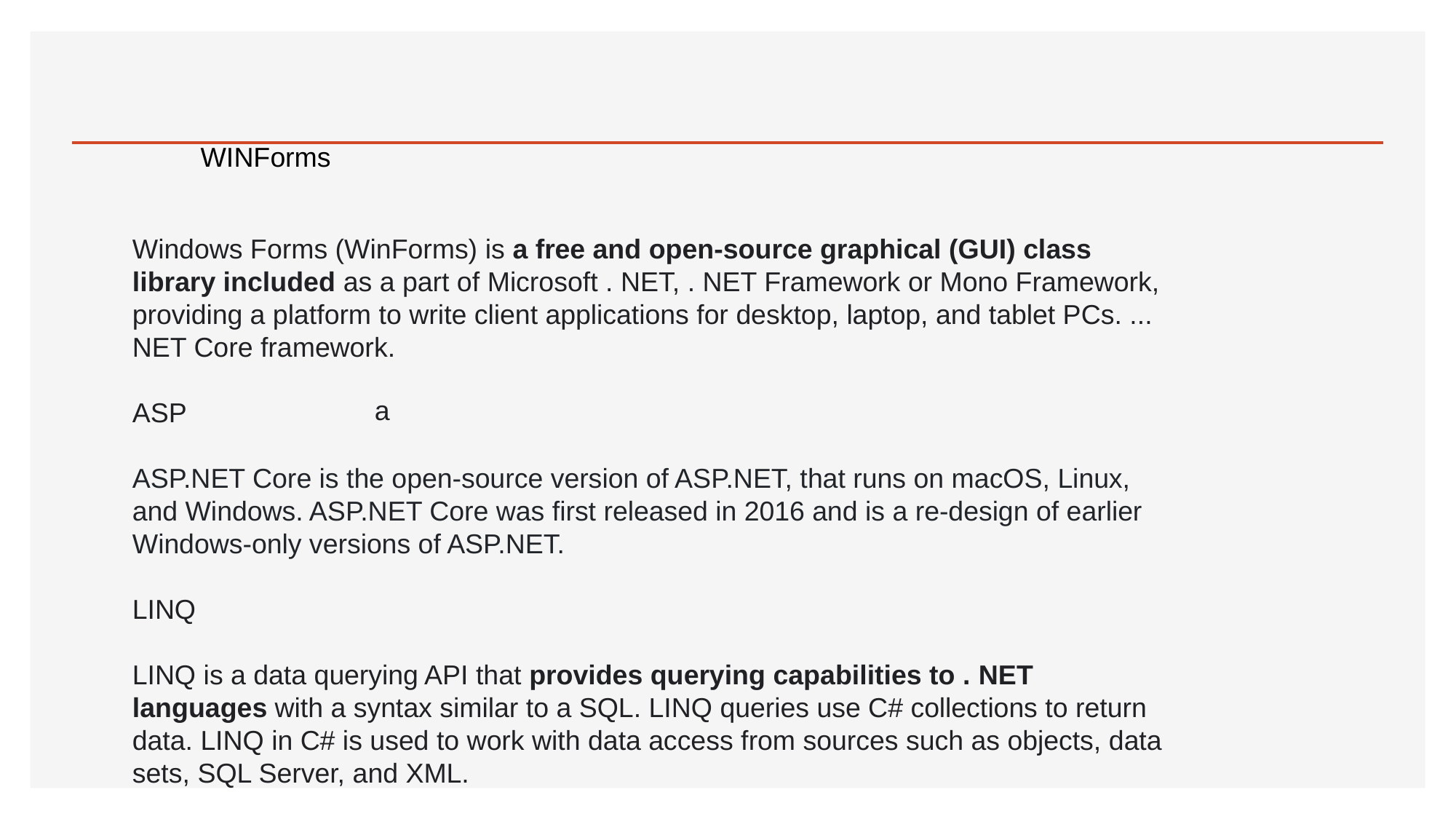

#
WINForms
Windows Forms (WinForms) is a free and open-source graphical (GUI) class library included as a part of Microsoft . NET, . NET Framework or Mono Framework, providing a platform to write client applications for desktop, laptop, and tablet PCs. ... NET Core framework.

ASP

ASP.NET Core is the open-source version of ASP.NET, that runs on macOS, Linux, and Windows. ASP.NET Core was first released in 2016 and is a re-design of earlier Windows-only versions of ASP.NET.

LINQ

LINQ is a data querying API that provides querying capabilities to . NET languages with a syntax similar to a SQL. LINQ queries use C# collections to return data. LINQ in C# is used to work with data access from sources such as objects, data sets, SQL Server, and XML.
a